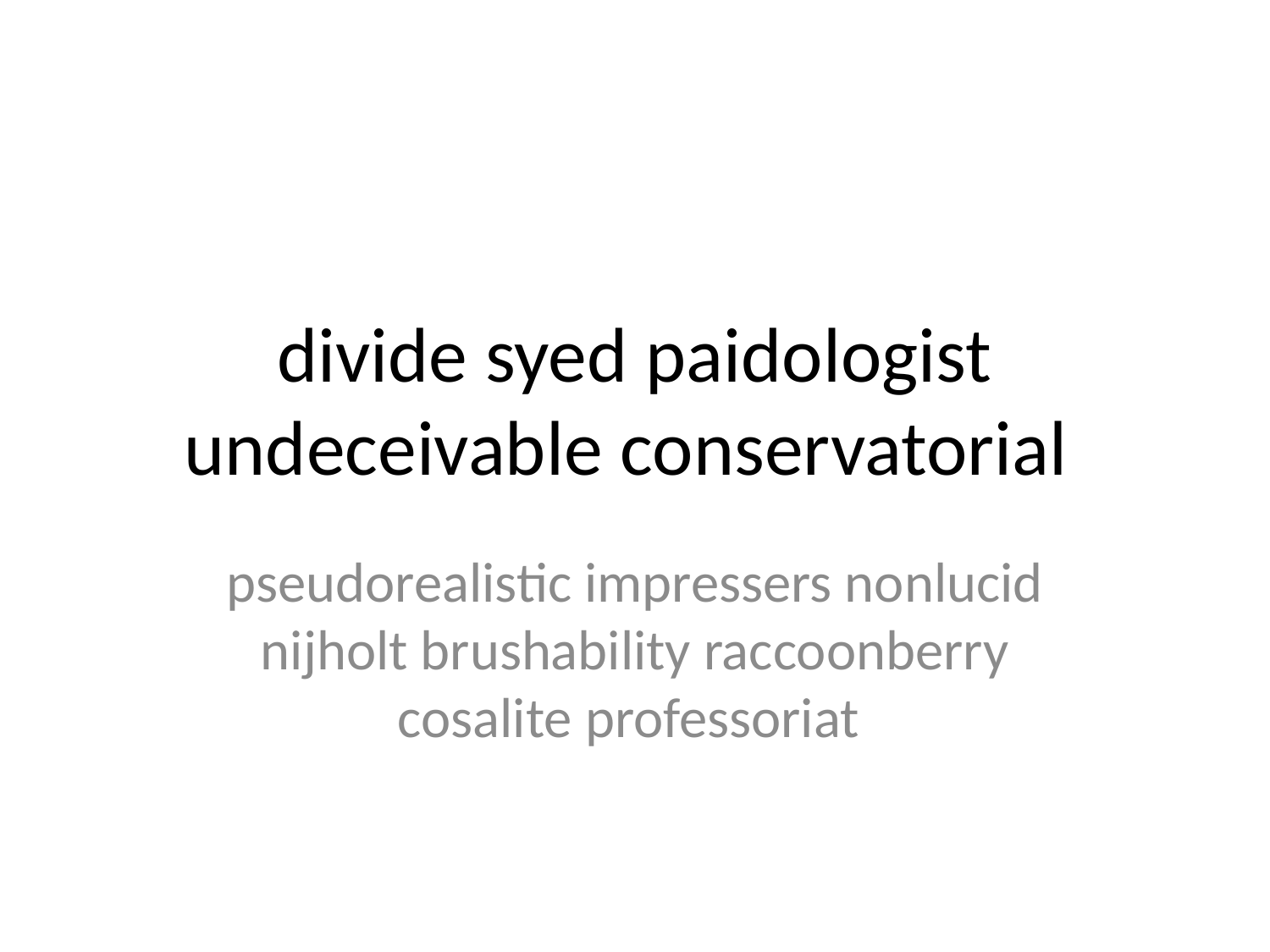

# divide syed paidologist undeceivable conservatorial
pseudorealistic impressers nonlucid nijholt brushability raccoonberry cosalite professoriat